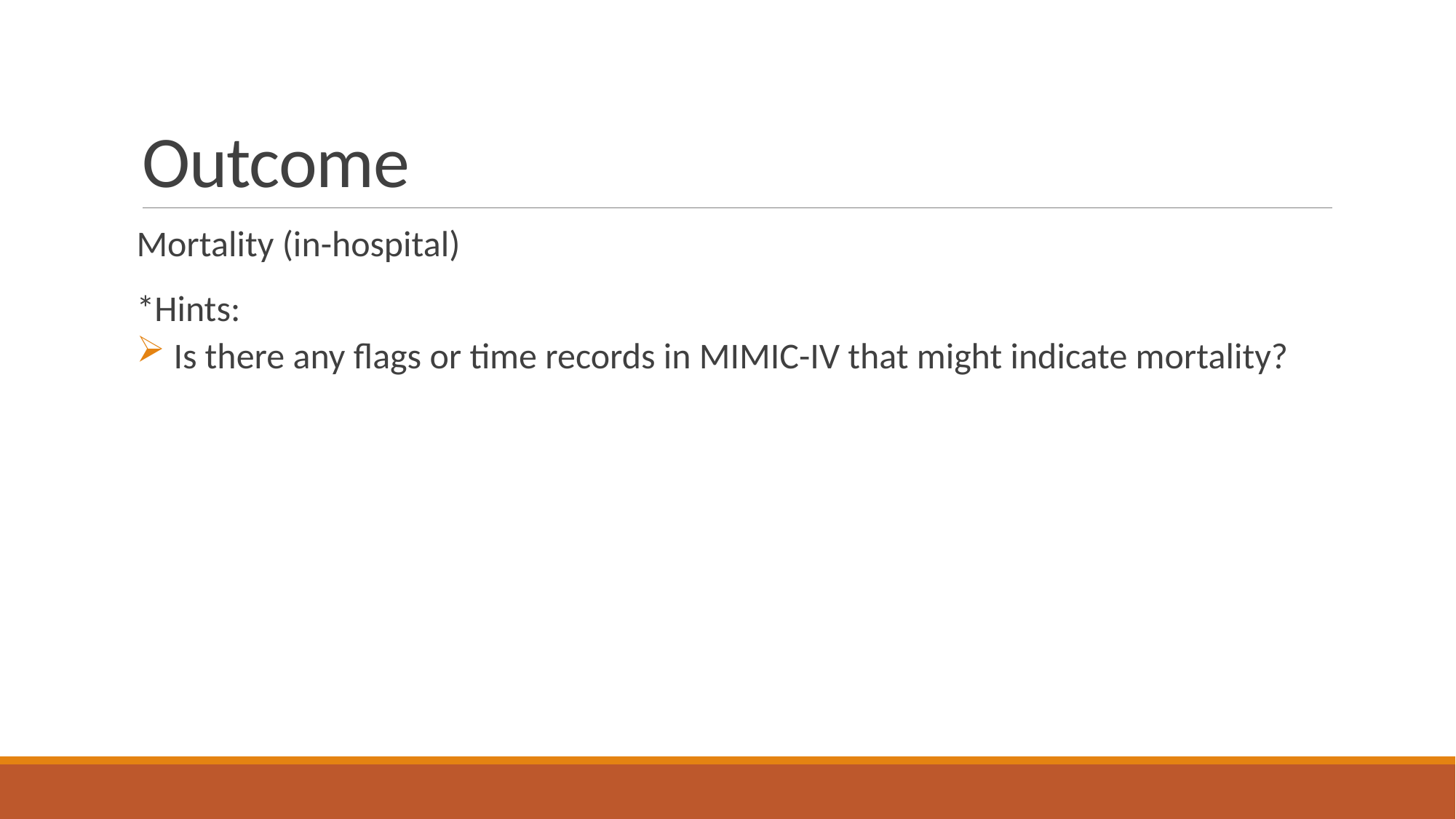

# Outcome
Mortality (in-hospital)
*Hints:
 Is there any flags or time records in MIMIC-IV that might indicate mortality?